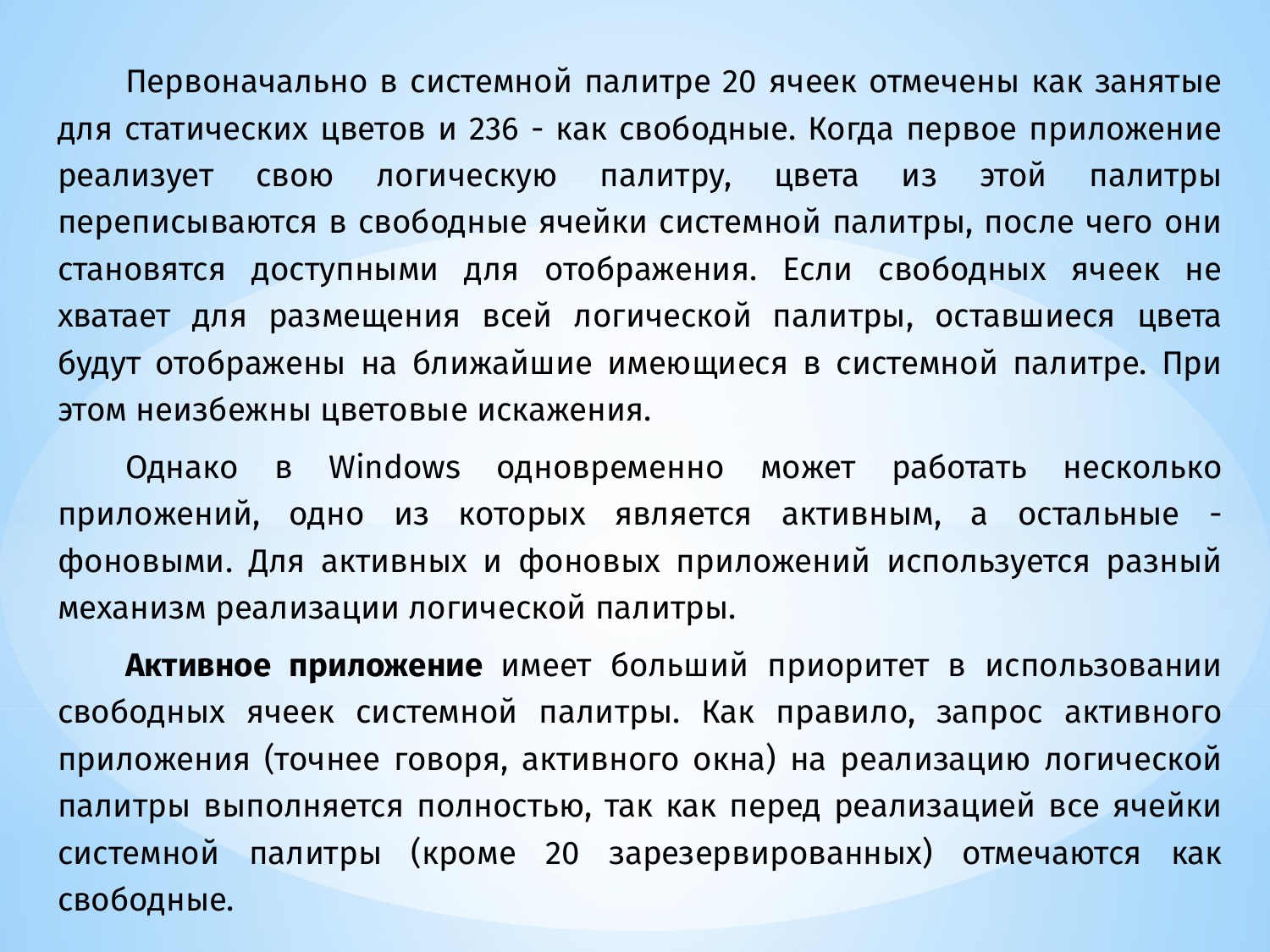

Первоначально в системной палитре 20 ячеек отмечены как занятые для статических цветов и 236 - как свободные. Когда первое приложение реализует свою логическую палитру, цвета из этой палитры переписываются в свободные ячейки системной палитры, после чего они становятся доступными для отображения. Если свободных ячеек не хватает для размещения всей логической палитры, оставшиеся цвета будут отображены на ближайшие имеющиеся в системной палитре. При этом неизбежны цветовые искажения.
Однако в Windows одновременно может работать несколько приложений, одно из которых является активным, а остальные - фоновыми. Для активных и фоновых приложений используется разный механизм реализации логической палитры.
Активное приложение имеет больший приоритет в использовании свободных ячеек системной палитры. Как правило, запрос активного приложения (точнее говоря, активного окна) на реализацию логической палитры выполняется полностью, так как перед реализацией все ячейки системной палитры (кроме 20 зарезервированных) отмечаются как свободные.